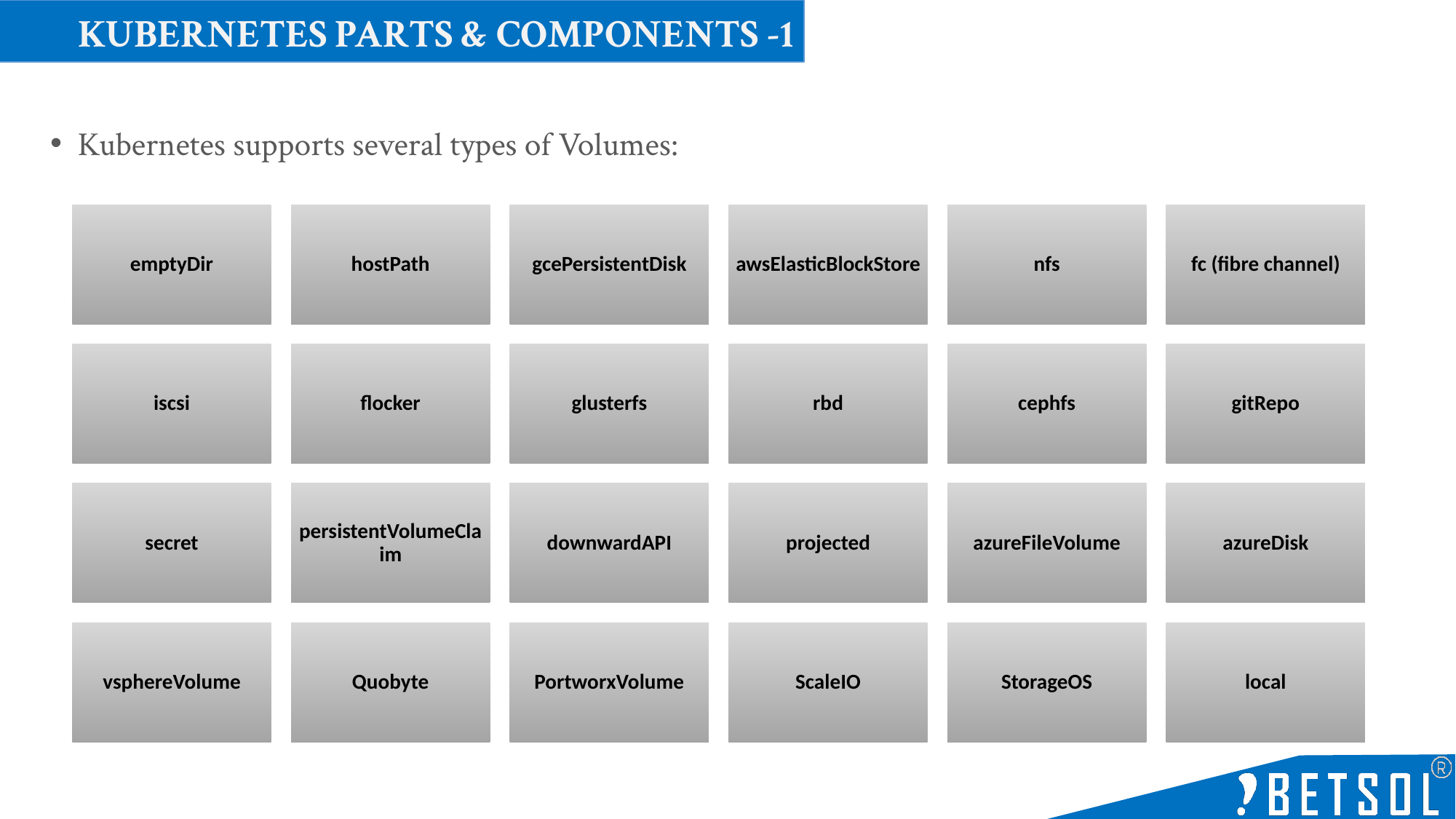

Kubernetes Parts & Components -1

Kubernetes supports several types of Volumes:

emptyDir
hostPath
gcePersistentDisk
awsElasticBlockStore
nfs
fc (fibre channel)
iscsi
flocker
glusterfs
rbd
cephfs
gitRepo
secret
persistentVolumeClaim
downwardAPI
projected
azureFileVolume
azureDisk
vsphereVolume
Quobyte
PortworxVolume
ScaleIO
StorageOS
local